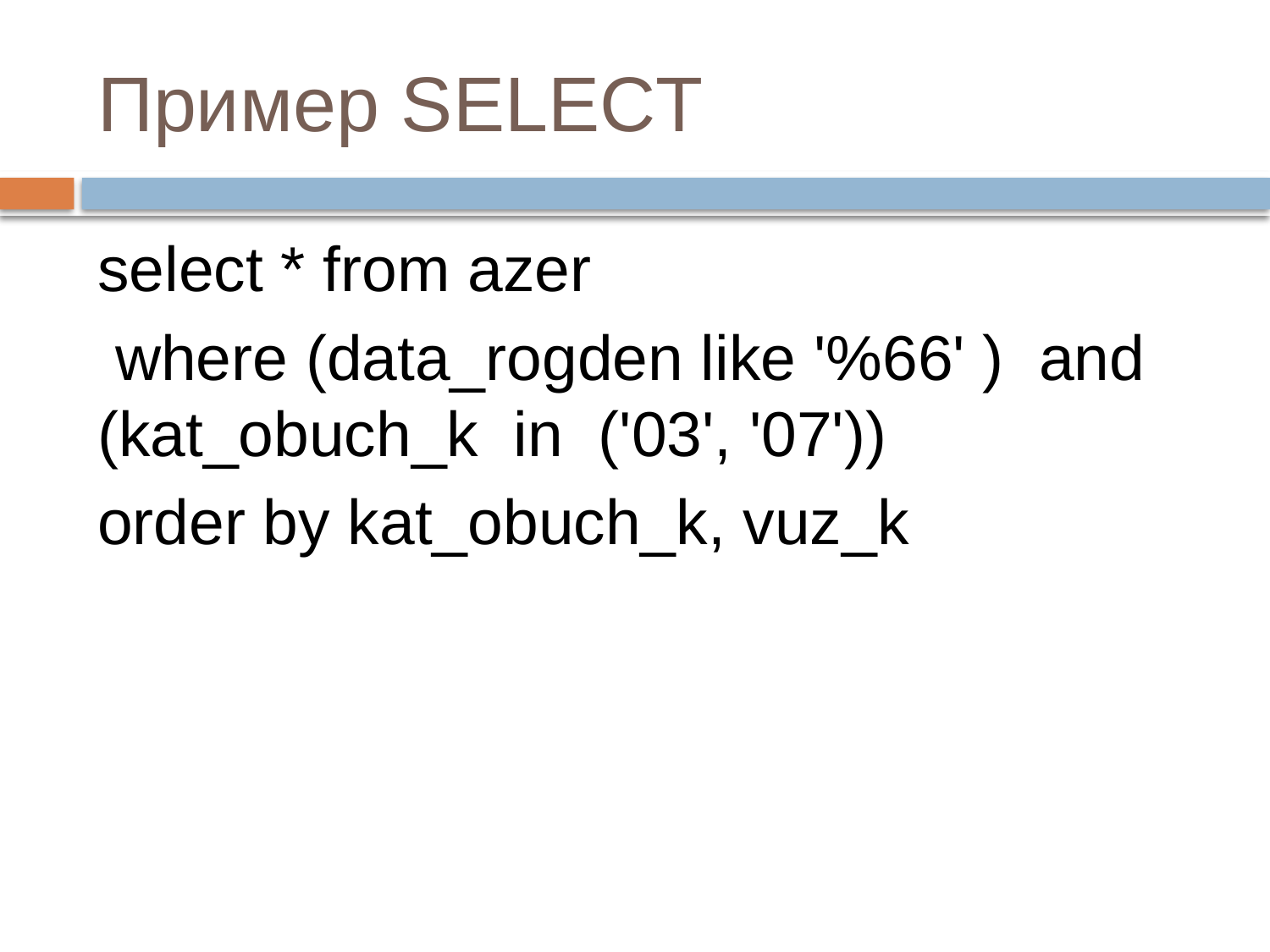

# Пример SELECT
select * from azer
 where (data_rogden like '%66' )  and  (kat_obuch_k  in  ('03', '07'))
order by kat_obuch_k, vuz_k